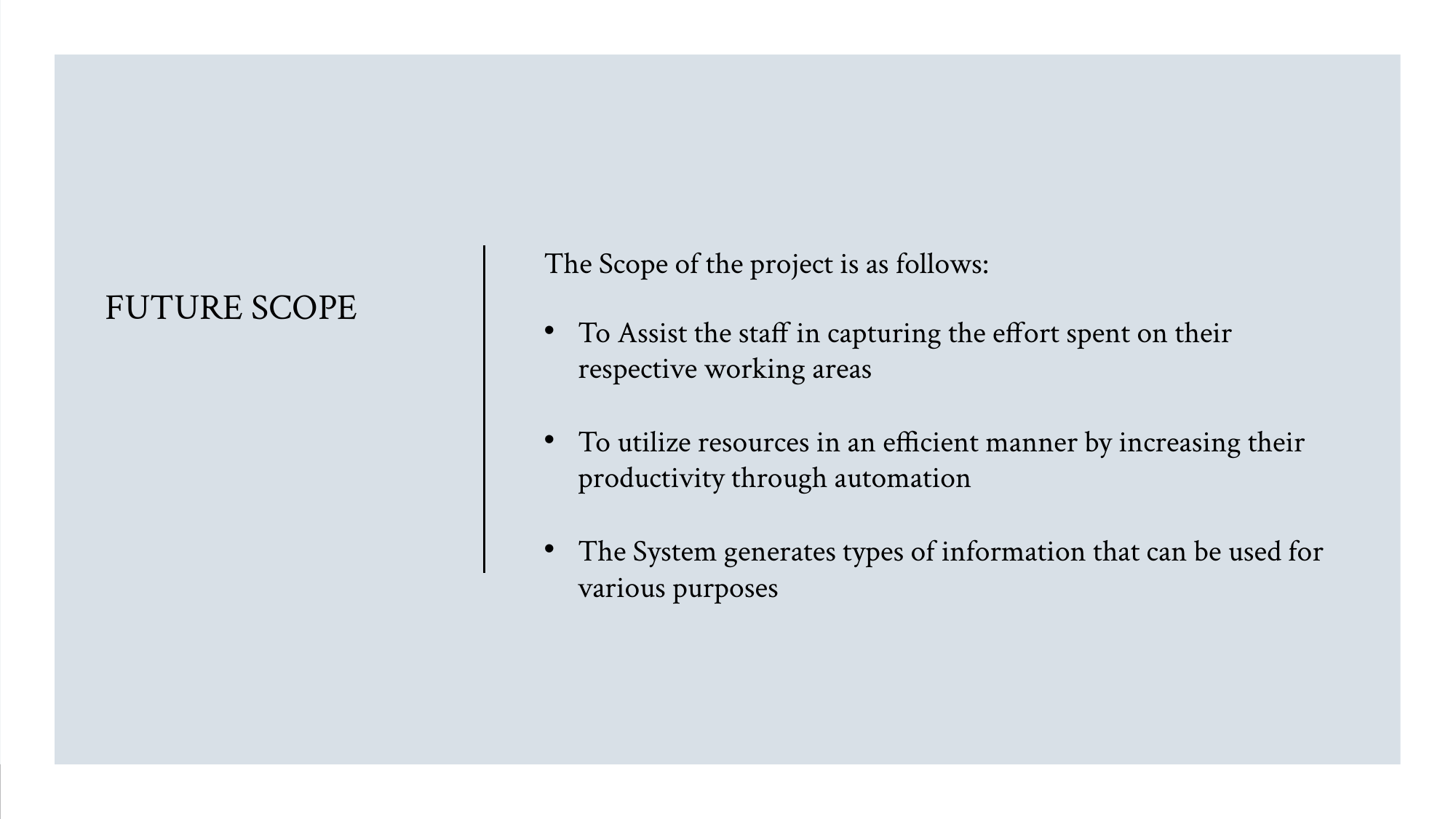

The Scope of the project is as follows:

To Assist the staff in capturing the effort spent on their respective working areas

To utilize resources in an efficient manner by increasing their productivity through automation

The System generates types of information that can be used for various purposes
FUTURE SCOPE